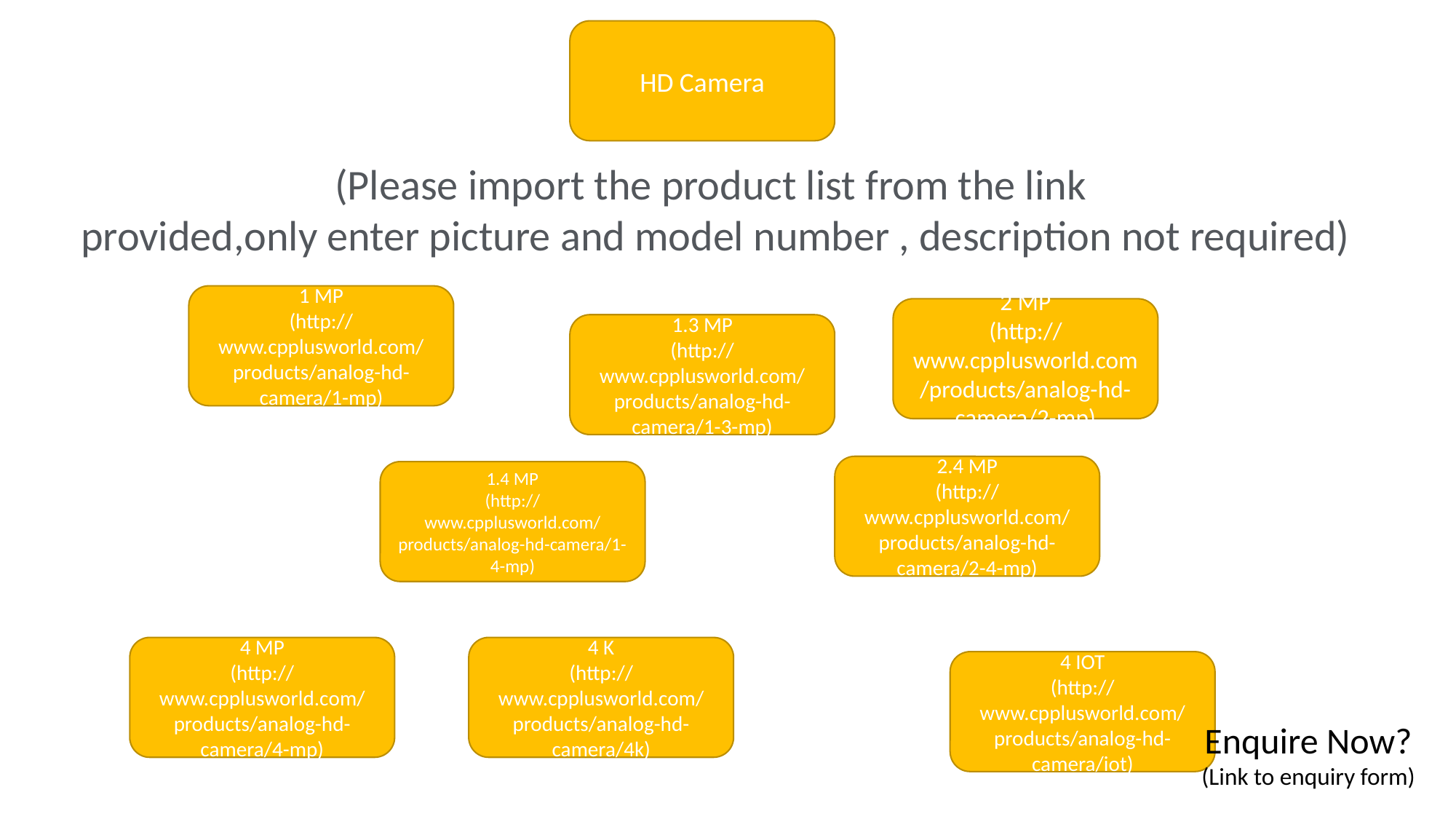

HD Camera
(Please import the product list from the link
provided,only enter picture and model number , description not required)
1 MP
(http://www.cpplusworld.com/products/analog-hd-camera/1-mp)
2 MP
(http://www.cpplusworld.com/products/analog-hd-camera/2-mp)
1.3 MP
(http://www.cpplusworld.com/products/analog-hd-camera/1-3-mp)
2.4 MP
(http://www.cpplusworld.com/products/analog-hd-camera/2-4-mp)
1.4 MP
(http://www.cpplusworld.com/products/analog-hd-camera/1-4-mp)
4 MP
(http://www.cpplusworld.com/products/analog-hd-camera/4-mp)
4 K
(http://www.cpplusworld.com/products/analog-hd-camera/4k)
4 IOT
(http://www.cpplusworld.com/products/analog-hd-camera/iot)
Enquire Now?
(Link to enquiry form)